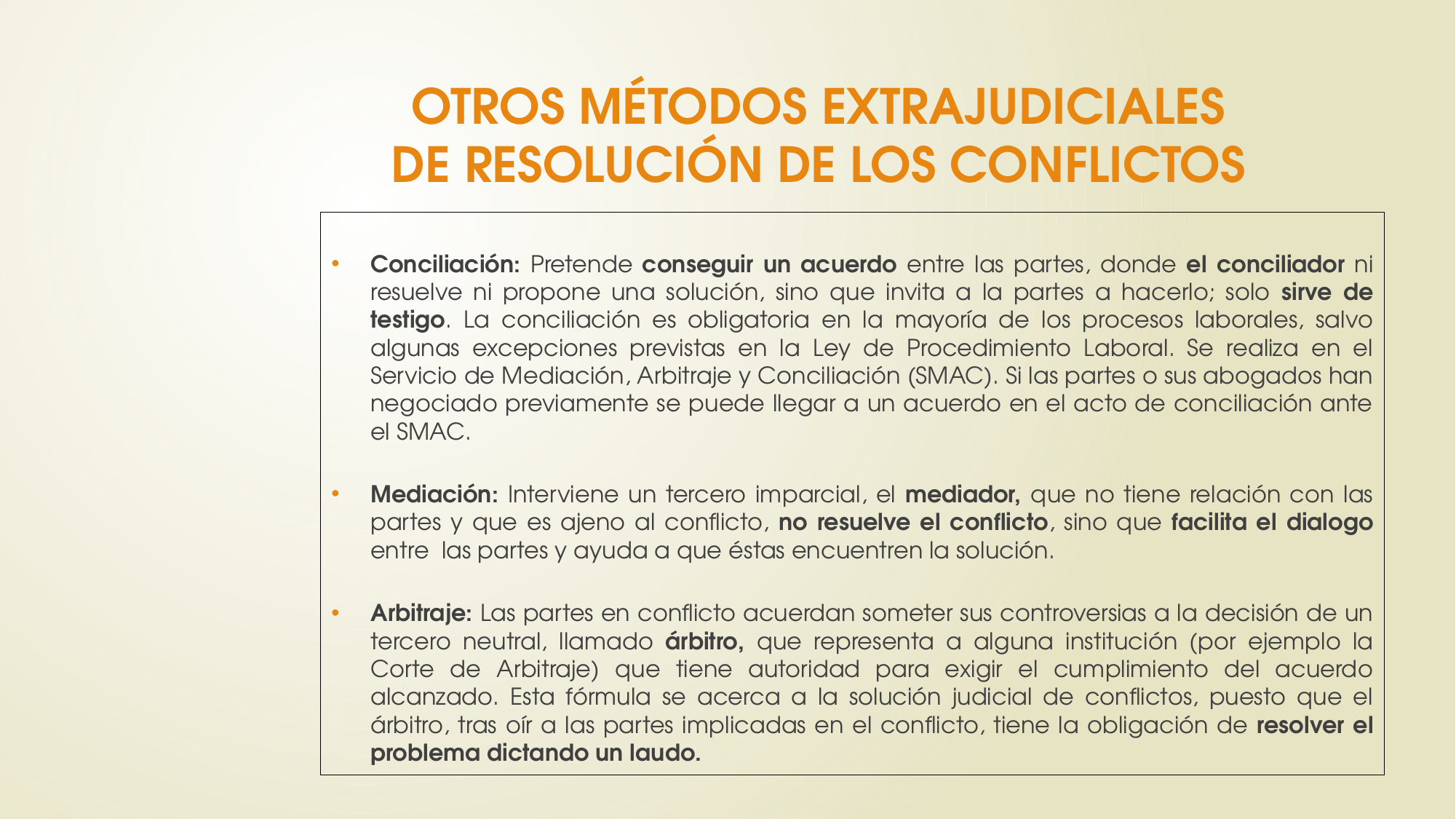

# OTROS MÉTODOS EXTRAJUDICIALES DE RESOLUCIÓN DE LOS CONFLICTOS

Conciliación: Pretende conseguir un acuerdo entre las partes, donde el conciliador ni resuelve ni propone una solución, sino que invita a la partes a hacerlo; solo sirve de testigo. La conciliación es obligatoria en la mayoría de los procesos laborales, salvo algunas excepciones previstas en la Ley de Procedimiento Laboral. Se realiza en el Servicio de Mediación, Arbitraje y Conciliación (SMAC). Si las partes o sus abogados han negociado previamente se puede llegar a un acuerdo en el acto de conciliación ante el SMAC.

Mediación: Interviene un tercero imparcial, el mediador, que no tiene relación con las partes y que es ajeno al conflicto, no resuelve el conflicto, sino que facilita el dialogo entre  las partes y ayuda a que éstas encuentren la solución.

Arbitraje: Las partes en conflicto acuerdan someter sus controversias a la decisión de un tercero neutral, llamado árbitro, que representa a alguna institución (por ejemplo la Corte de Arbitraje) que tiene autoridad para exigir el cumplimiento del acuerdo alcanzado. Esta fórmula se acerca a la solución judicial de conflictos, puesto que el árbitro, tras oír a las partes implicadas en el conflicto, tiene la obligación de resolver el problema dictando un laudo.